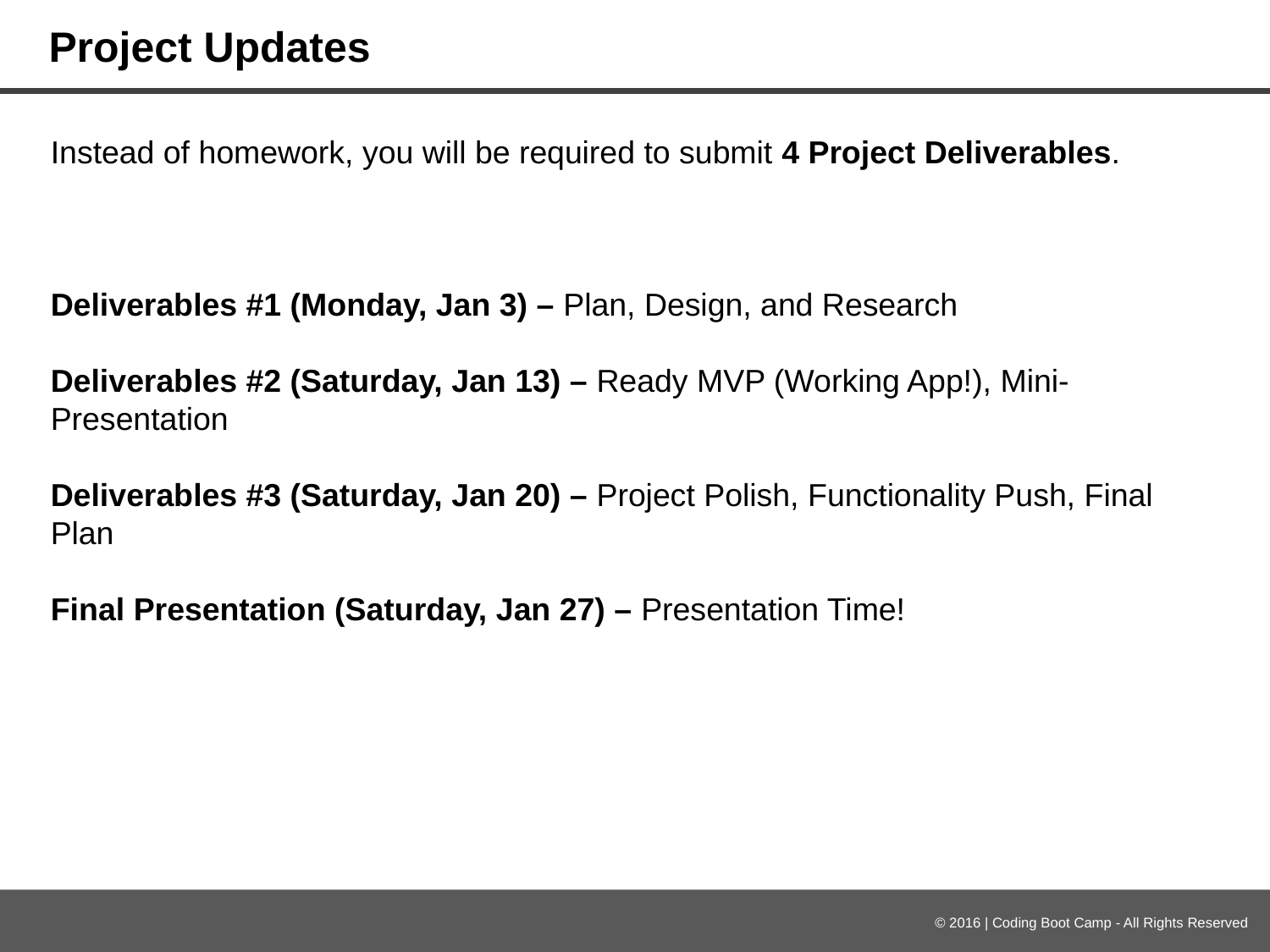

Project Updates
Instead of homework, you will be required to submit 4 Project Deliverables.

Deliverables #1 (Monday, Jan 3) – Plan, Design, and Research

Deliverables #2 (Saturday, Jan 13) – Ready MVP (Working App!), Mini-Presentation

Deliverables #3 (Saturday, Jan 20) – Project Polish, Functionality Push, Final Plan

Final Presentation (Saturday, Jan 27) – Presentation Time!